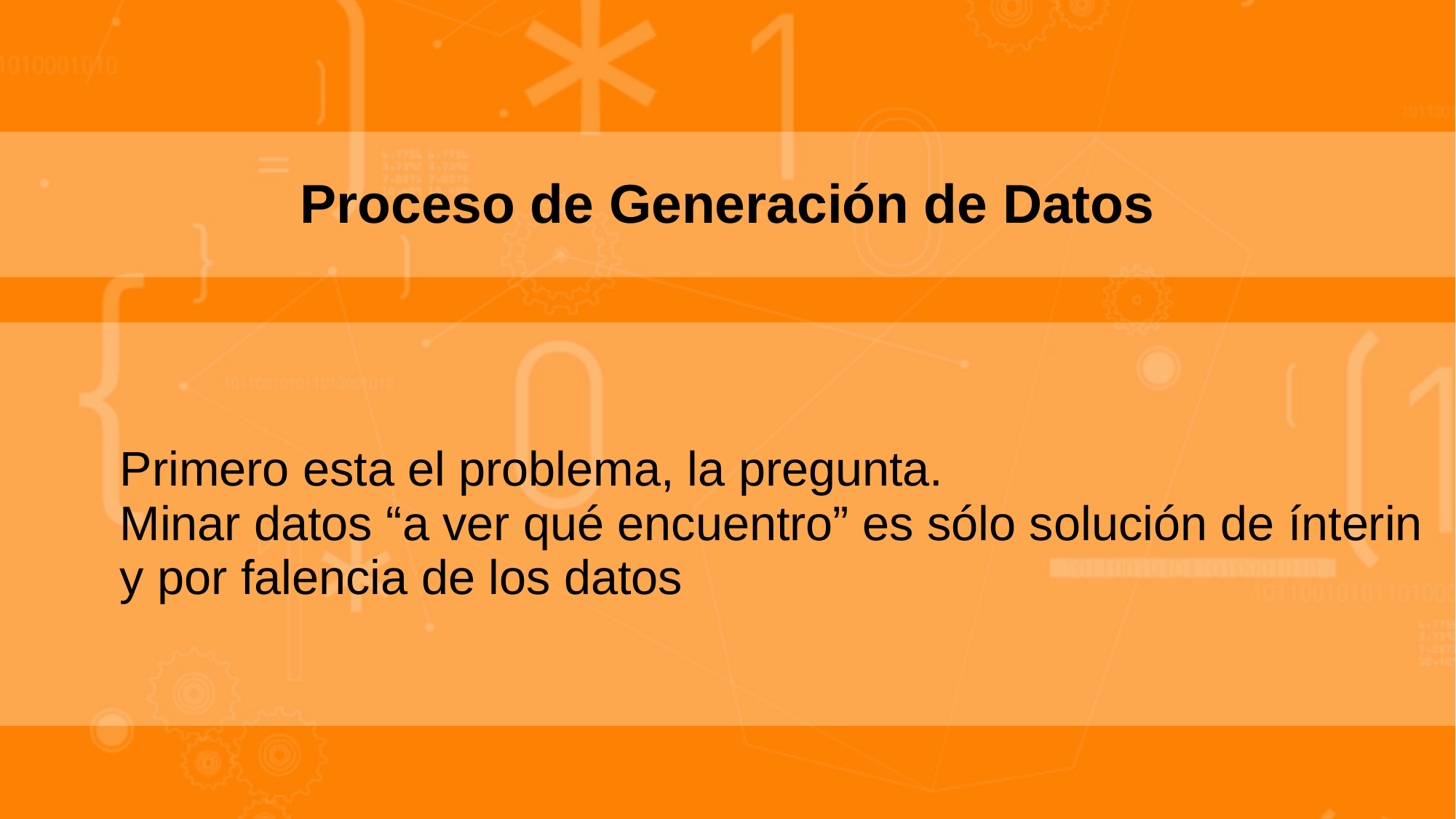

Proceso de Generación de Datos
Primero esta el problema, la pregunta.
Minar datos “a ver qué encuentro” es sólo solución de ínterin y por falencia de los datos